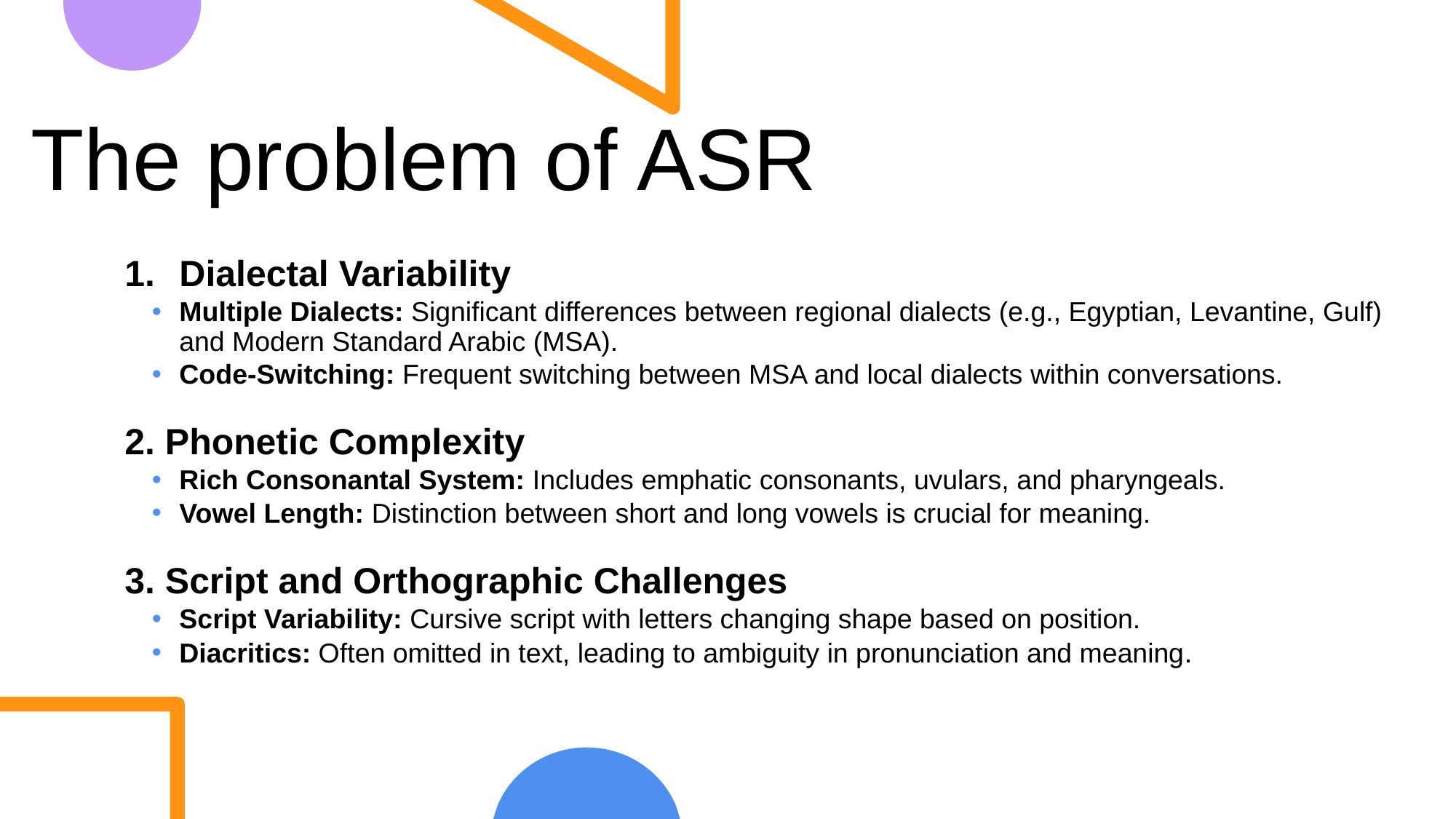

# The problem of ASR
Dialectal Variability
Multiple Dialects: Significant differences between regional dialects (e.g., Egyptian, Levantine, Gulf) and Modern Standard Arabic (MSA).
Code-Switching: Frequent switching between MSA and local dialects within conversations.

2. Phonetic Complexity
Rich Consonantal System: Includes emphatic consonants, uvulars, and pharyngeals.
Vowel Length: Distinction between short and long vowels is crucial for meaning.

3. Script and Orthographic Challenges
Script Variability: Cursive script with letters changing shape based on position.
Diacritics: Often omitted in text, leading to ambiguity in pronunciation and meaning.